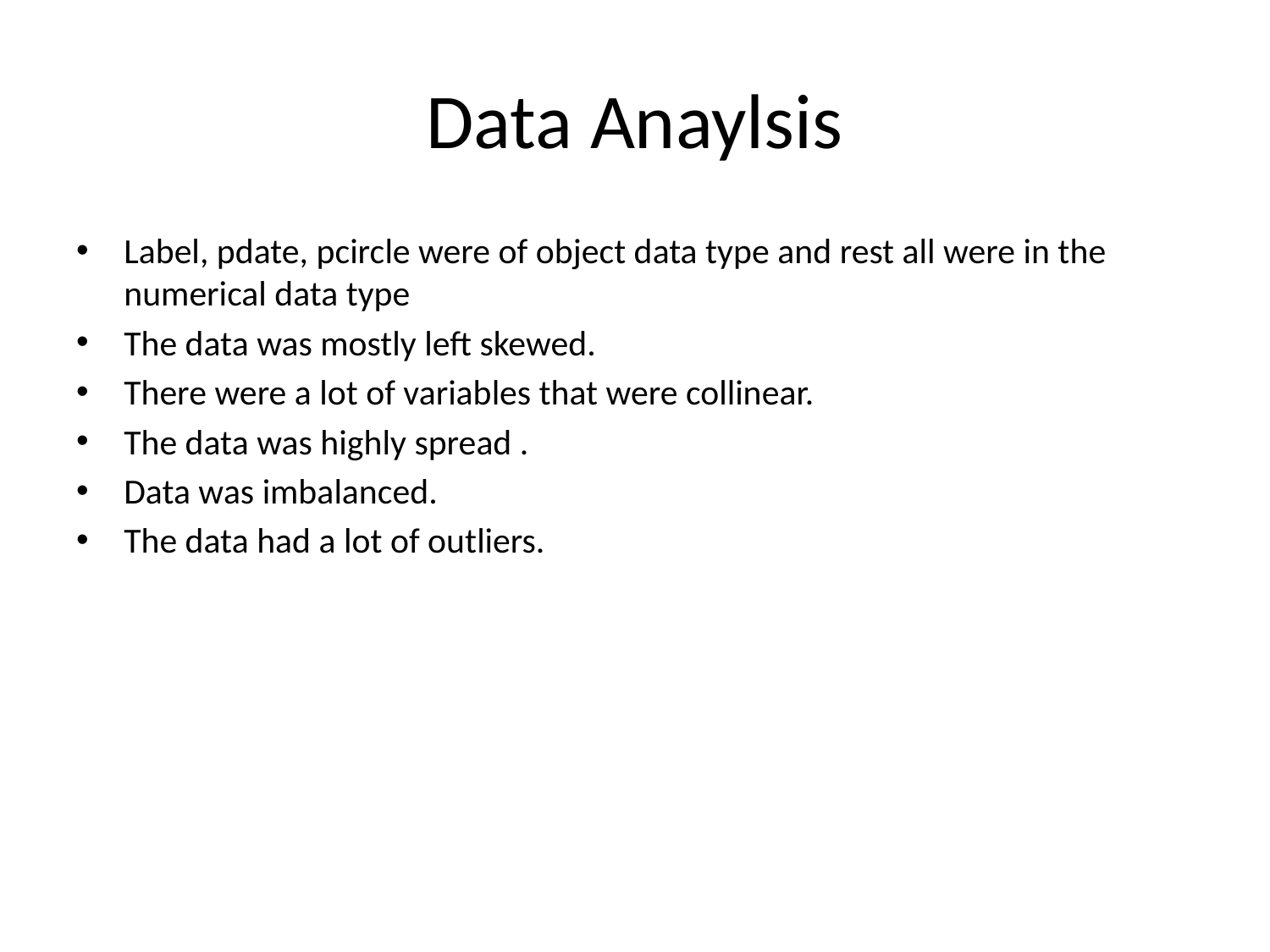

# Data Anaylsis
Label, pdate, pcircle were of object data type and rest all were in the numerical data type
The data was mostly left skewed.
There were a lot of variables that were collinear.
The data was highly spread .
Data was imbalanced.
The data had a lot of outliers.